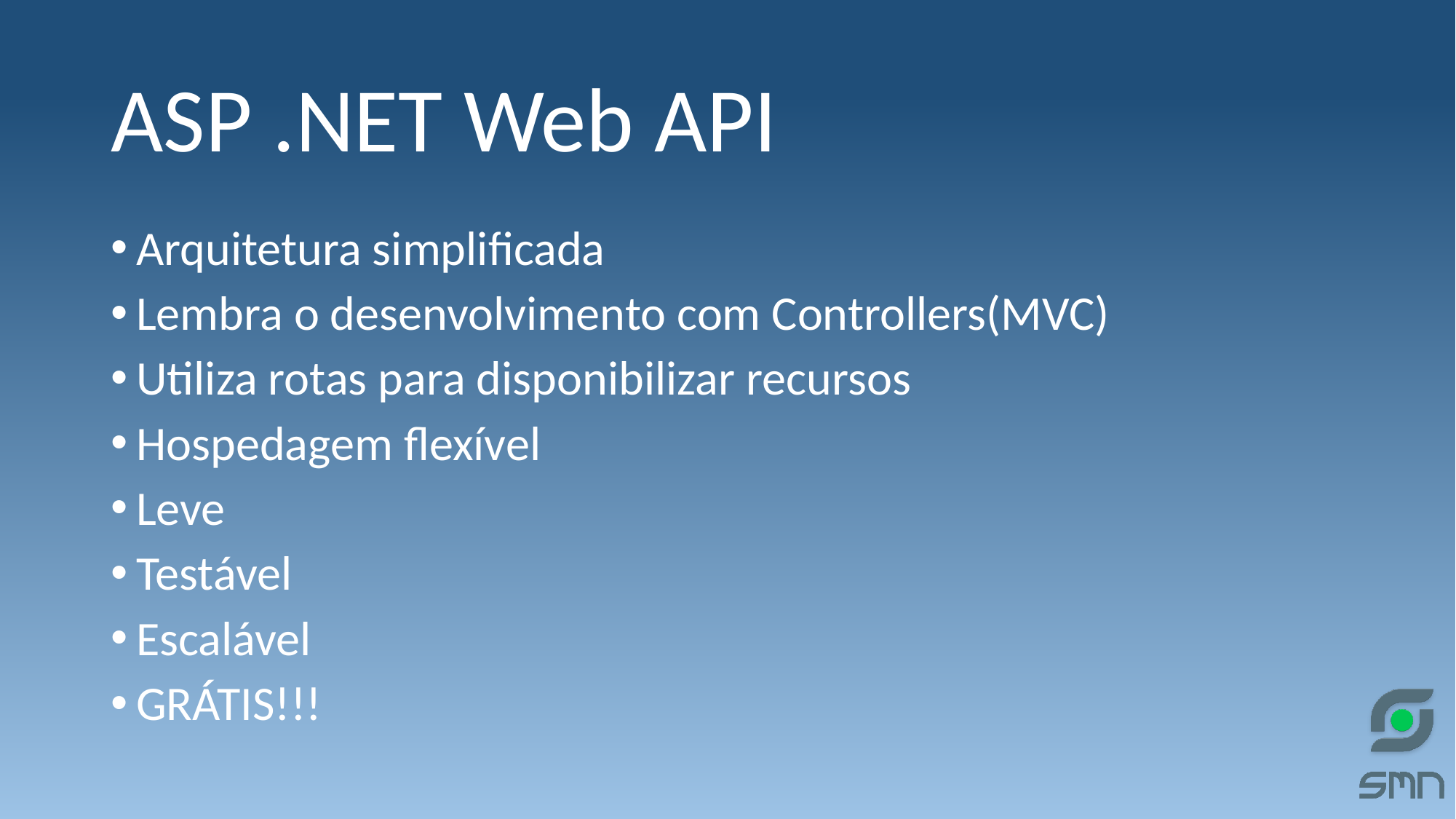

# ASP .NET Web API
Arquitetura simplificada
Lembra o desenvolvimento com Controllers(MVC)
Utiliza rotas para disponibilizar recursos
Hospedagem flexível
Leve
Testável
Escalável
GRÁTIS!!!